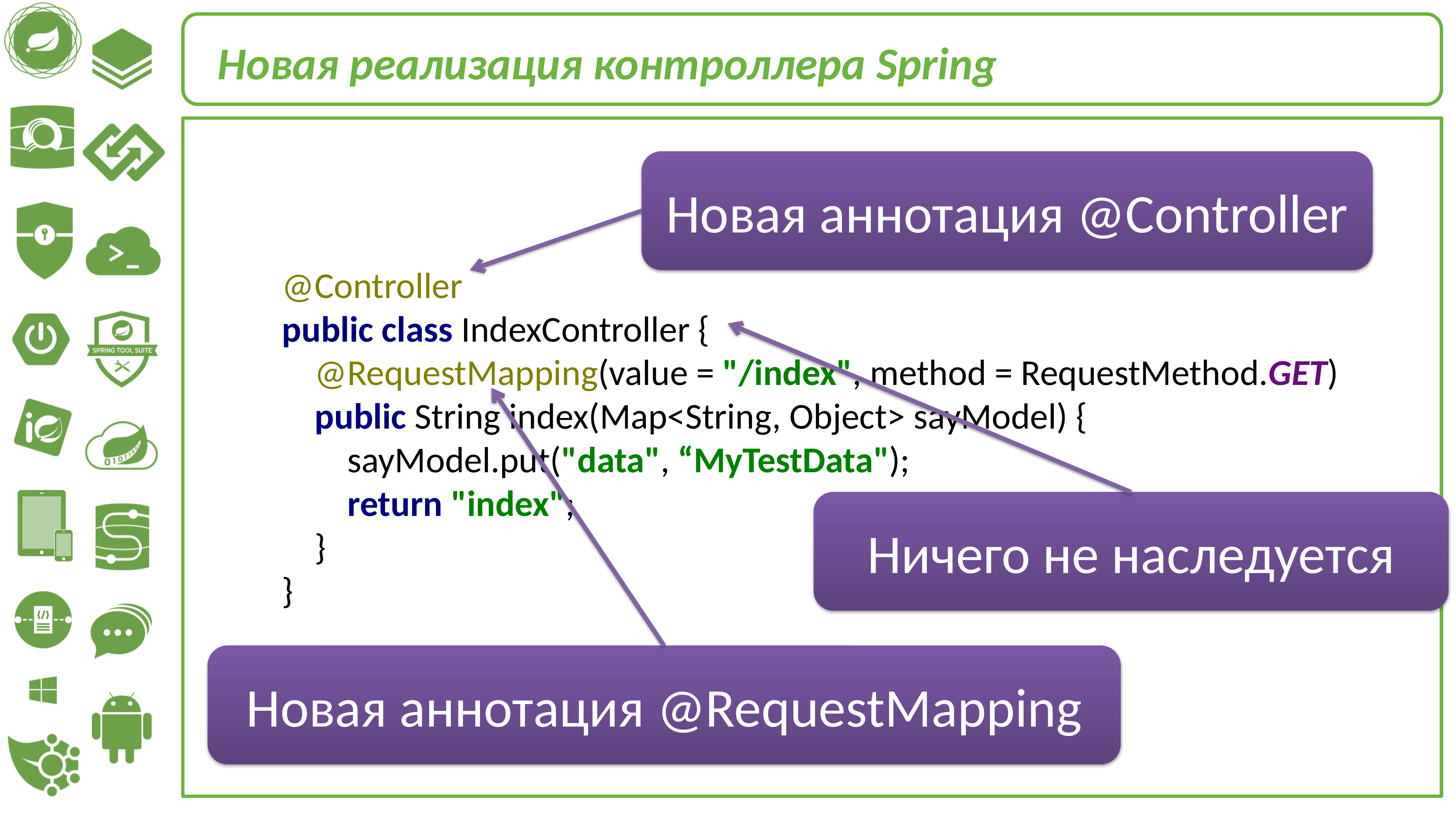

Новая реализация контроллера Spring
Новая аннотация @Controller
@Controller
public class IndexController {
    @RequestMapping(value = "/index", method = RequestMethod.GET)
    public String index(Map<String, Object> sayModel) {
        sayModel.put("data", “MyTestData");
        return "index";
    }
}
Ничего не наследуется
Новая аннотация @RequestMapping